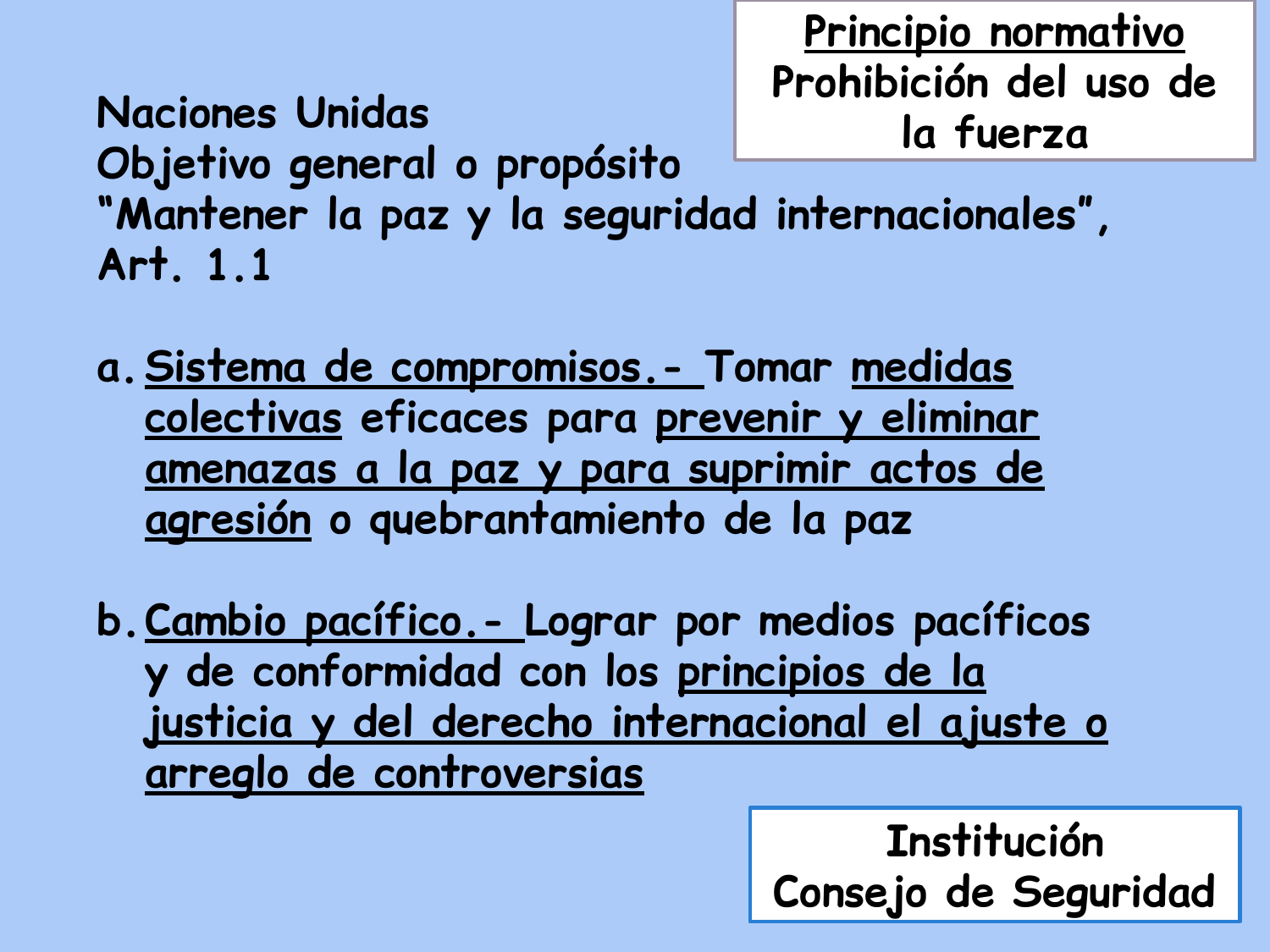

Principio normativo
Prohibición del uso de la fuerza
Naciones Unidas
Objetivo general o propósito
“Mantener la paz y la seguridad internacionales”, Art. 1.1

Sistema de compromisos.- Tomar medidas colectivas eficaces para prevenir y eliminar amenazas a la paz y para suprimir actos de agresión o quebrantamiento de la paz

Cambio pacífico.- Lograr por medios pacíficos y de conformidad con los principios de la justicia y del derecho internacional el ajuste o arreglo de controversias
Institución
Consejo de Seguridad